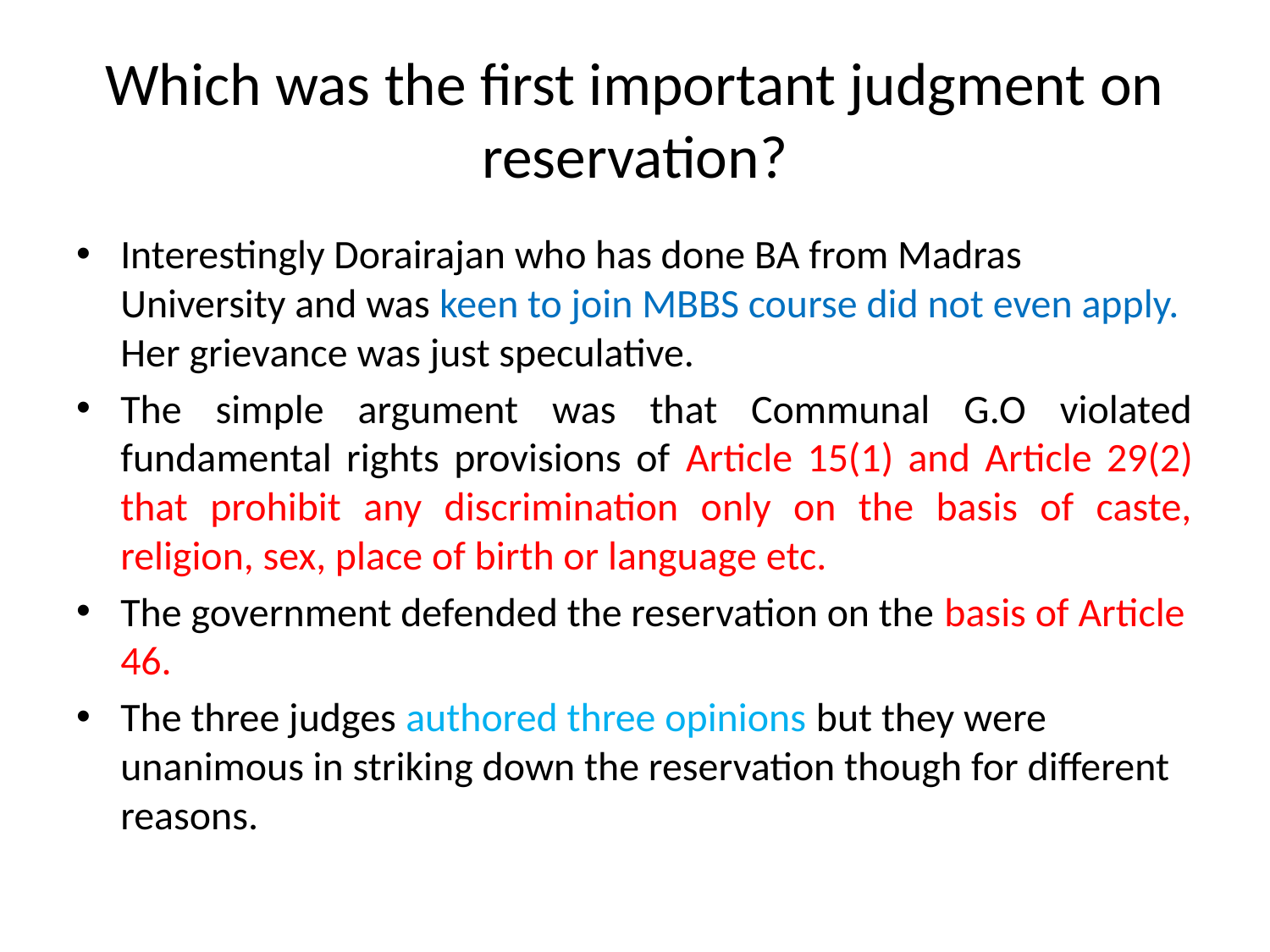

# Which was the first important judgment on reservation?
Interestingly Dorairajan who has done BA from Madras University and was keen to join MBBS course did not even apply. Her grievance was just speculative.
The simple argument was that Communal G.O violated fundamental rights provisions of Article 15(1) and Article 29(2) that prohibit any discrimination only on the basis of caste, religion, sex, place of birth or language etc.
The government defended the reservation on the basis of Article 46.
The three judges authored three opinions but they were unanimous in striking down the reservation though for different reasons.